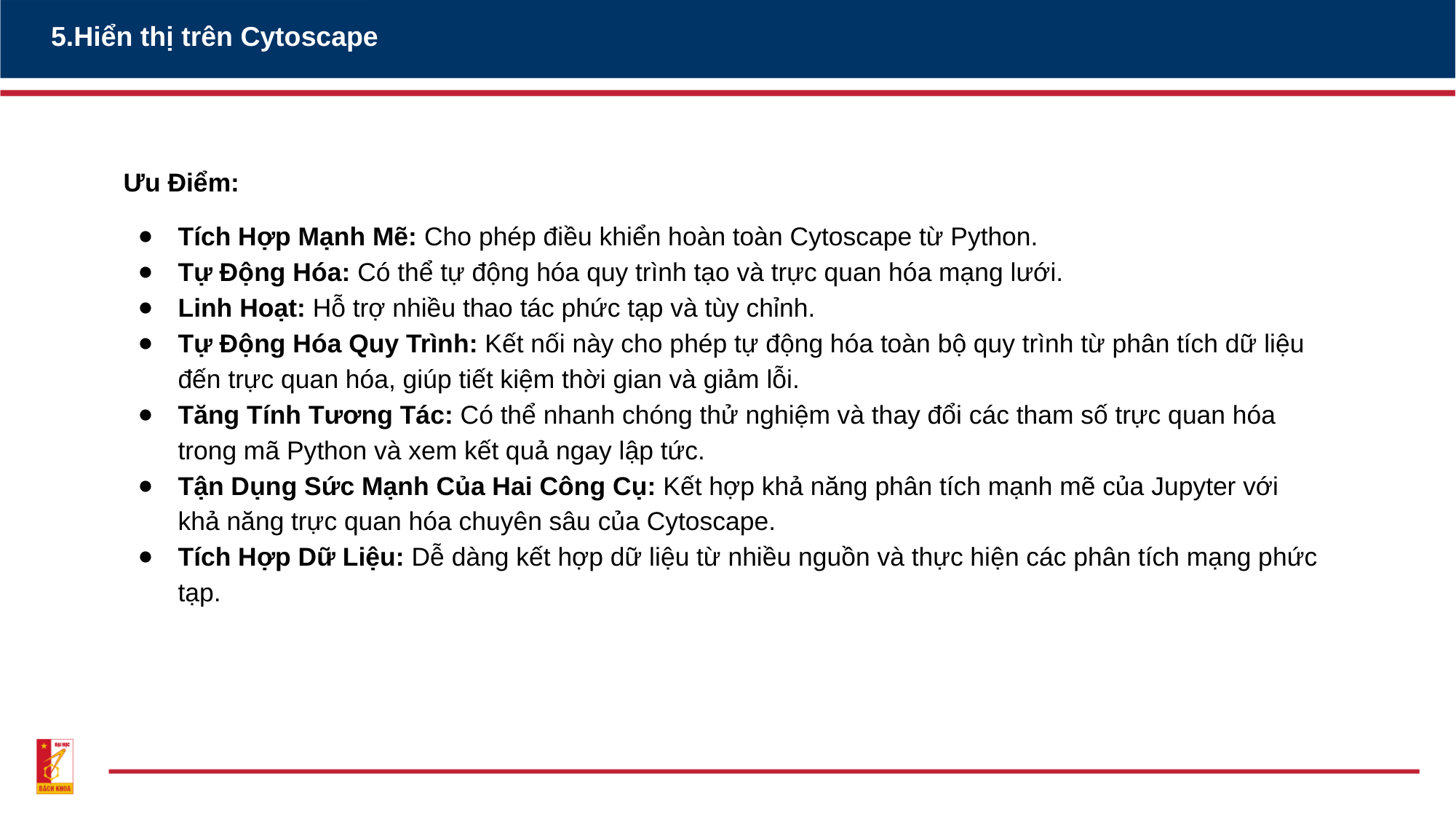

5.Hiển thị trên Cytoscape
Ưu Điểm:
Tích Hợp Mạnh Mẽ: Cho phép điều khiển hoàn toàn Cytoscape từ Python.
Tự Động Hóa: Có thể tự động hóa quy trình tạo và trực quan hóa mạng lưới.
Linh Hoạt: Hỗ trợ nhiều thao tác phức tạp và tùy chỉnh.
Tự Động Hóa Quy Trình: Kết nối này cho phép tự động hóa toàn bộ quy trình từ phân tích dữ liệu đến trực quan hóa, giúp tiết kiệm thời gian và giảm lỗi.
Tăng Tính Tương Tác: Có thể nhanh chóng thử nghiệm và thay đổi các tham số trực quan hóa trong mã Python và xem kết quả ngay lập tức.
Tận Dụng Sức Mạnh Của Hai Công Cụ: Kết hợp khả năng phân tích mạnh mẽ của Jupyter với khả năng trực quan hóa chuyên sâu của Cytoscape.
Tích Hợp Dữ Liệu: Dễ dàng kết hợp dữ liệu từ nhiều nguồn và thực hiện các phân tích mạng phức tạp.